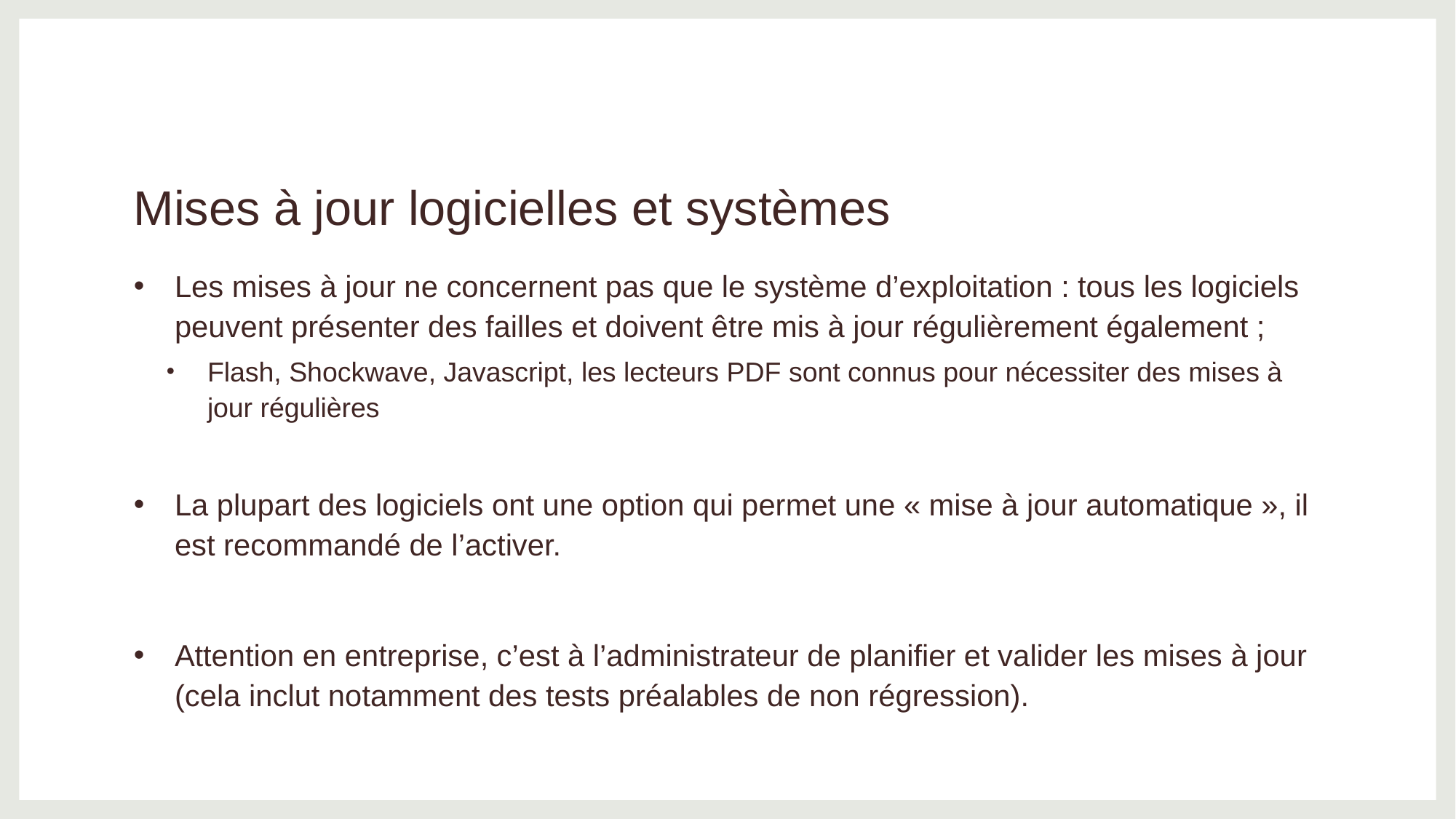

# Mises à jour logicielles et systèmes
Les mises à jour ne concernent pas que le système d’exploitation : tous les logiciels peuvent présenter des failles et doivent être mis à jour régulièrement également ;
Flash, Shockwave, Javascript, les lecteurs PDF sont connus pour nécessiter des mises à jour régulières

La plupart des logiciels ont une option qui permet une « mise à jour automatique », il est recommandé de l’activer.

Attention en entreprise, c’est à l’administrateur de planifier et valider les mises à jour (cela inclut notamment des tests préalables de non régression).